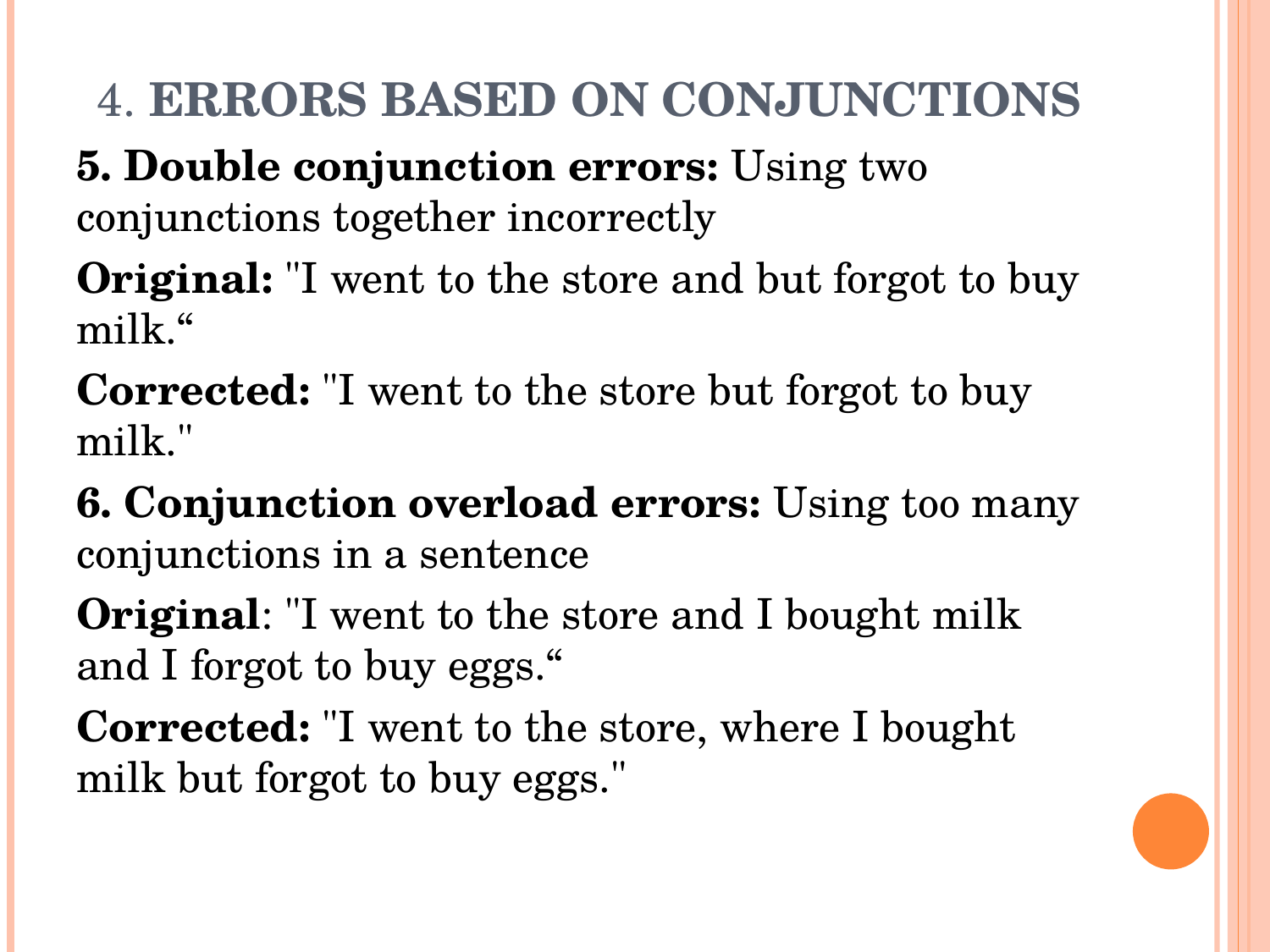

# 4. Errors based on Conjunctions
5. Double conjunction errors: Using two conjunctions together incorrectly
Original: "I went to the store and but forgot to buy milk.“
Corrected: "I went to the store but forgot to buy milk."
6. Conjunction overload errors: Using too many conjunctions in a sentence
Original: "I went to the store and I bought milk and I forgot to buy eggs.“
Corrected: "I went to the store, where I bought milk but forgot to buy eggs."